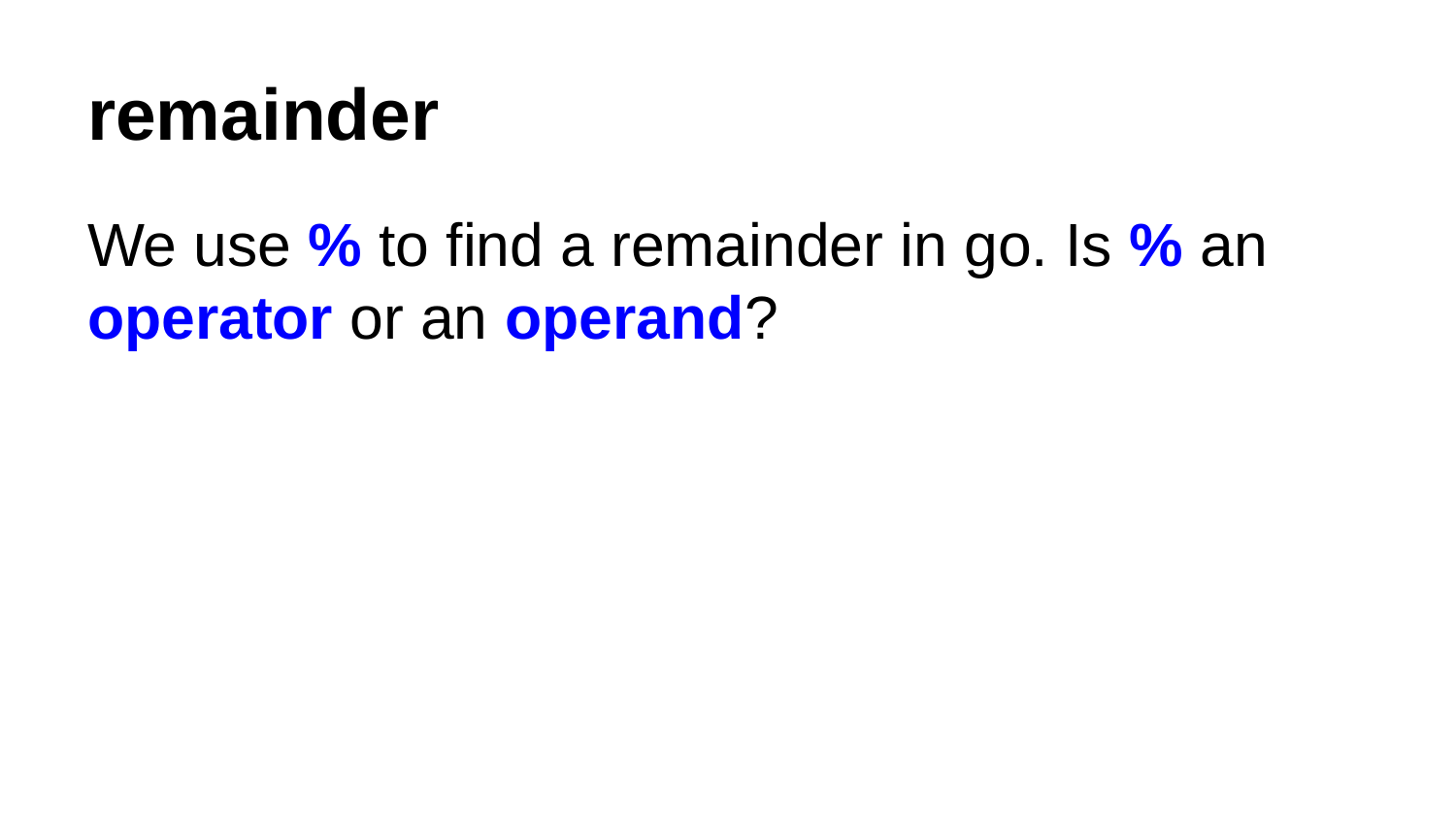

# remainder
We use % to find a remainder in go. Is % an operator or an operand?